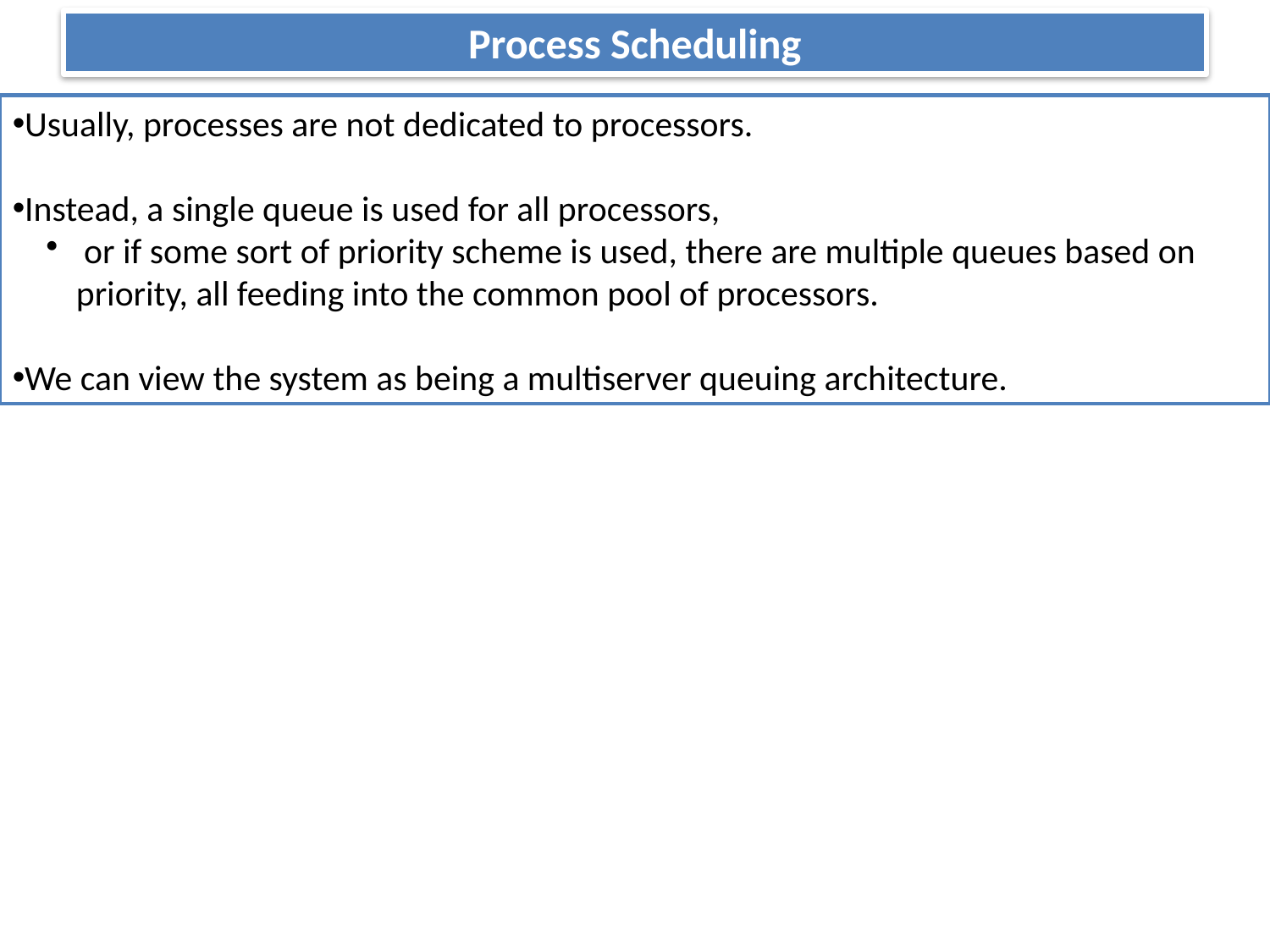

# Process Scheduling
Usually, processes are not dedicated to processors.

Instead, a single queue is used for all processors,
 or if some sort of priority scheme is used, there are multiple queues based on priority, all feeding into the common pool of processors.

We can view the system as being a multiserver queuing architecture.